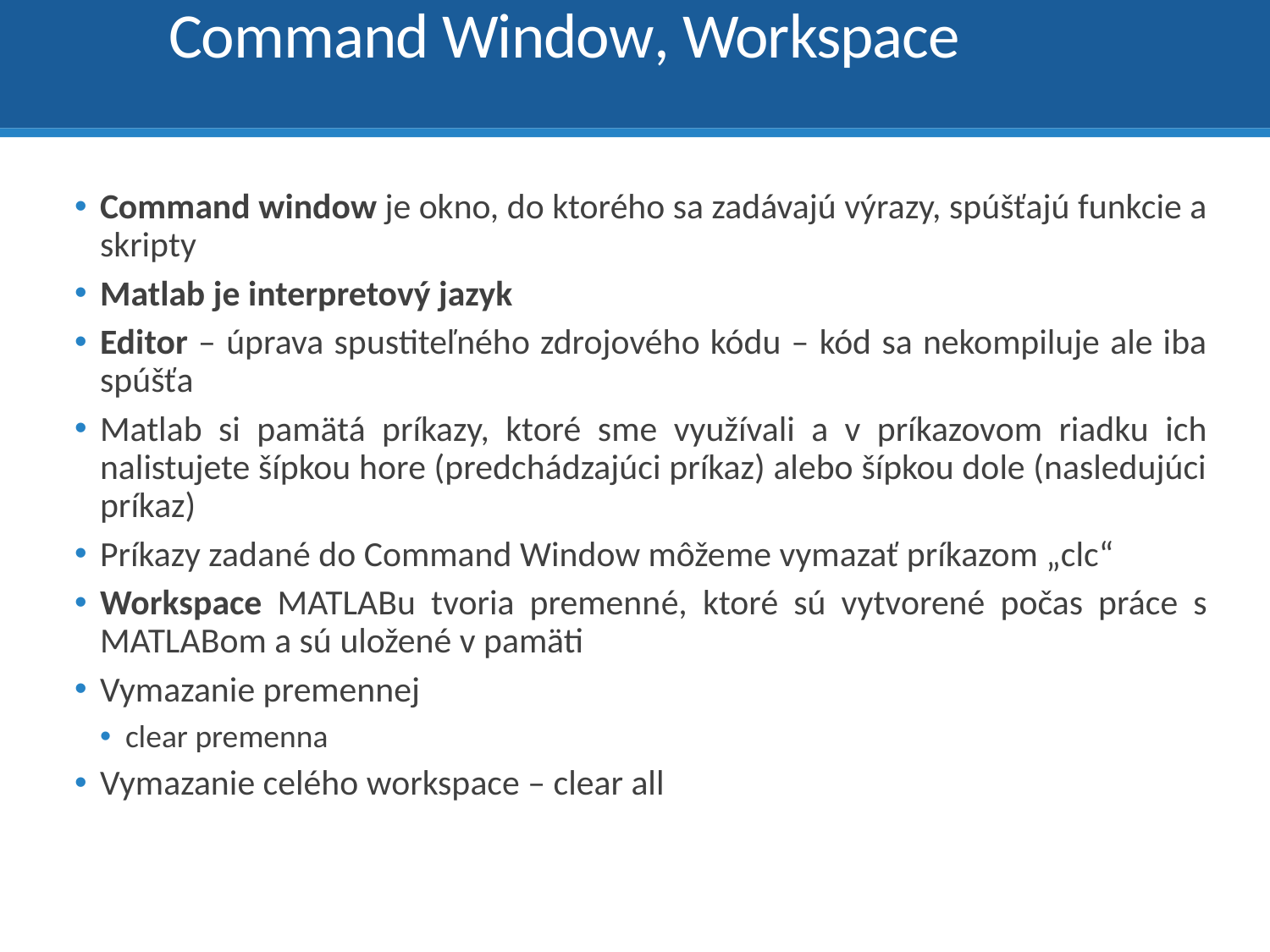

# Command Window, Workspace
Command window je okno, do ktorého sa zadávajú výrazy, spúšťajú funkcie a skripty
Matlab je interpretový jazyk
Editor – úprava spustiteľného zdrojového kódu – kód sa nekompiluje ale iba spúšťa
Matlab si pamätá príkazy, ktoré sme využívali a v príkazovom riadku ich nalistujete šípkou hore (predchádzajúci príkaz) alebo šípkou dole (nasledujúci príkaz)
Príkazy zadané do Command Window môžeme vymazať príkazom „clc“
Workspace MATLABu tvoria premenné, ktoré sú vytvorené počas práce s MATLABom a sú uložené v pamäti
Vymazanie premennej
clear premenna
Vymazanie celého workspace – clear all